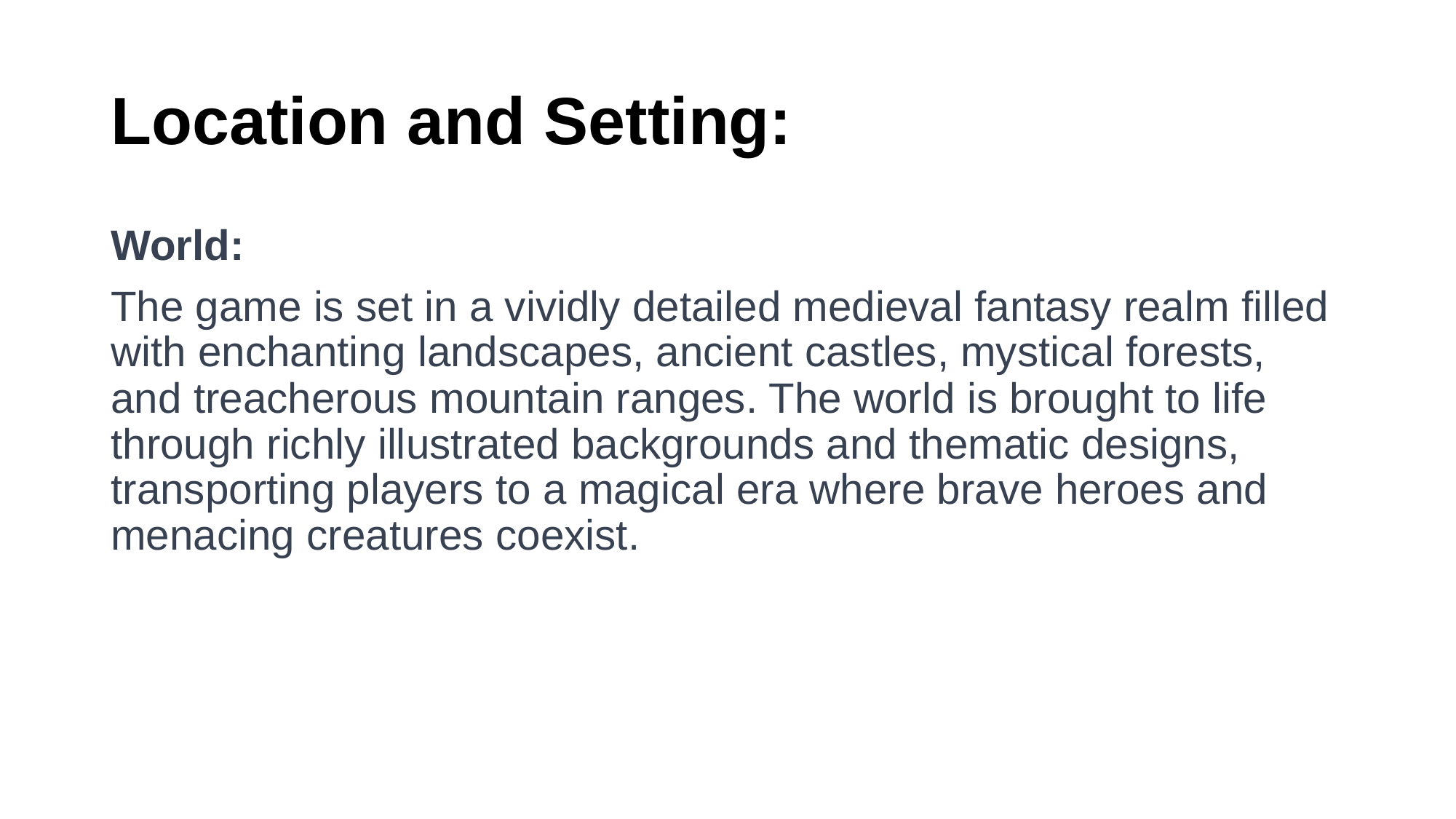

# Location and Setting:
World:
The game is set in a vividly detailed medieval fantasy realm filled with enchanting landscapes, ancient castles, mystical forests, and treacherous mountain ranges. The world is brought to life through richly illustrated backgrounds and thematic designs, transporting players to a magical era where brave heroes and menacing creatures coexist.